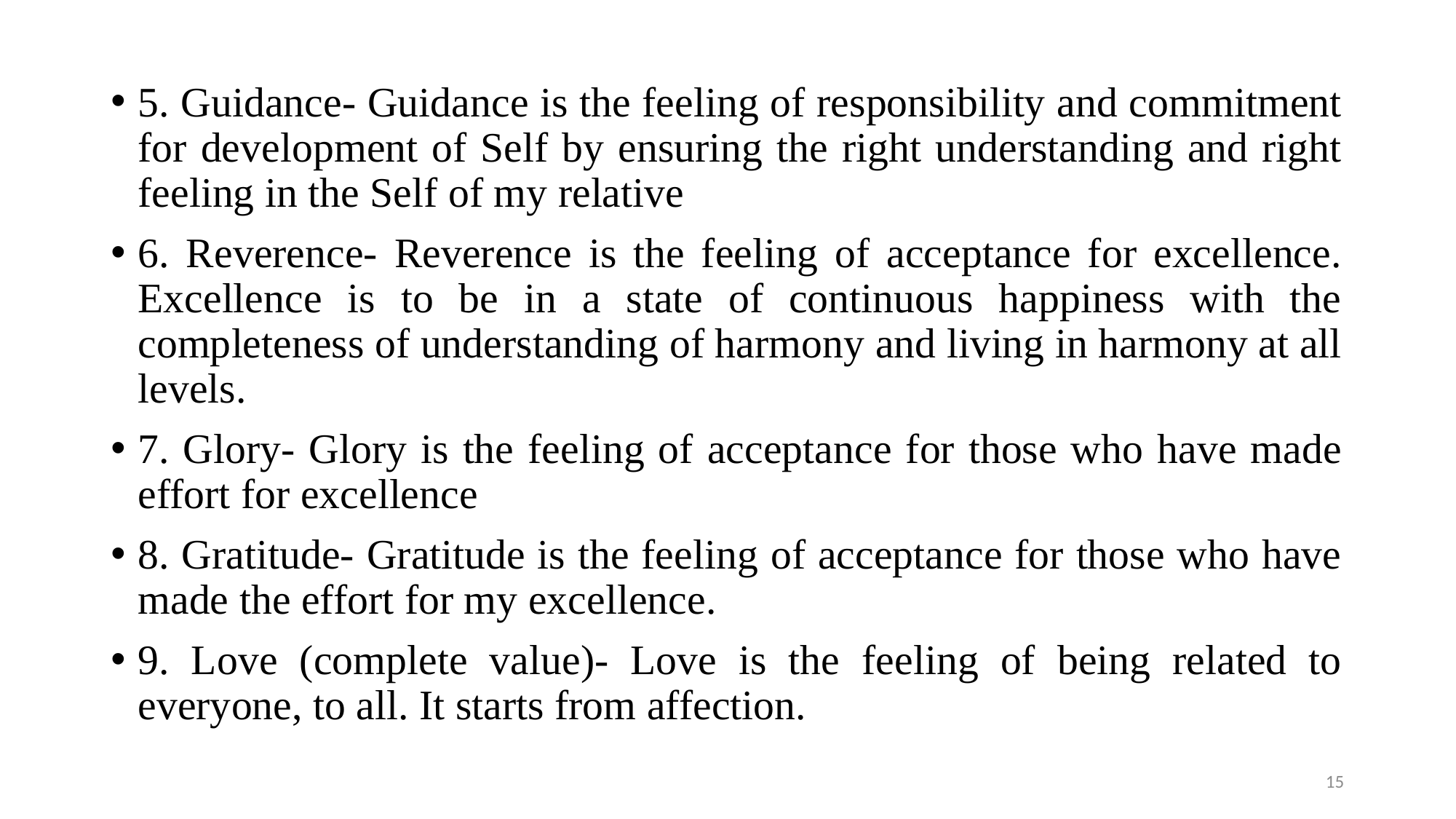

5. Guidance- Guidance is the feeling of responsibility and commitment for development of Self by ensuring the right understanding and right feeling in the Self of my relative
6. Reverence- Reverence is the feeling of acceptance for excellence. Excellence is to be in a state of continuous happiness with the completeness of understanding of harmony and living in harmony at all levels.
7. Glory- Glory is the feeling of acceptance for those who have made effort for excellence
8. Gratitude- Gratitude is the feeling of acceptance for those who have made the effort for my excellence.
9. Love (complete value)- Love is the feeling of being related to everyone, to all. It starts from affection.

15